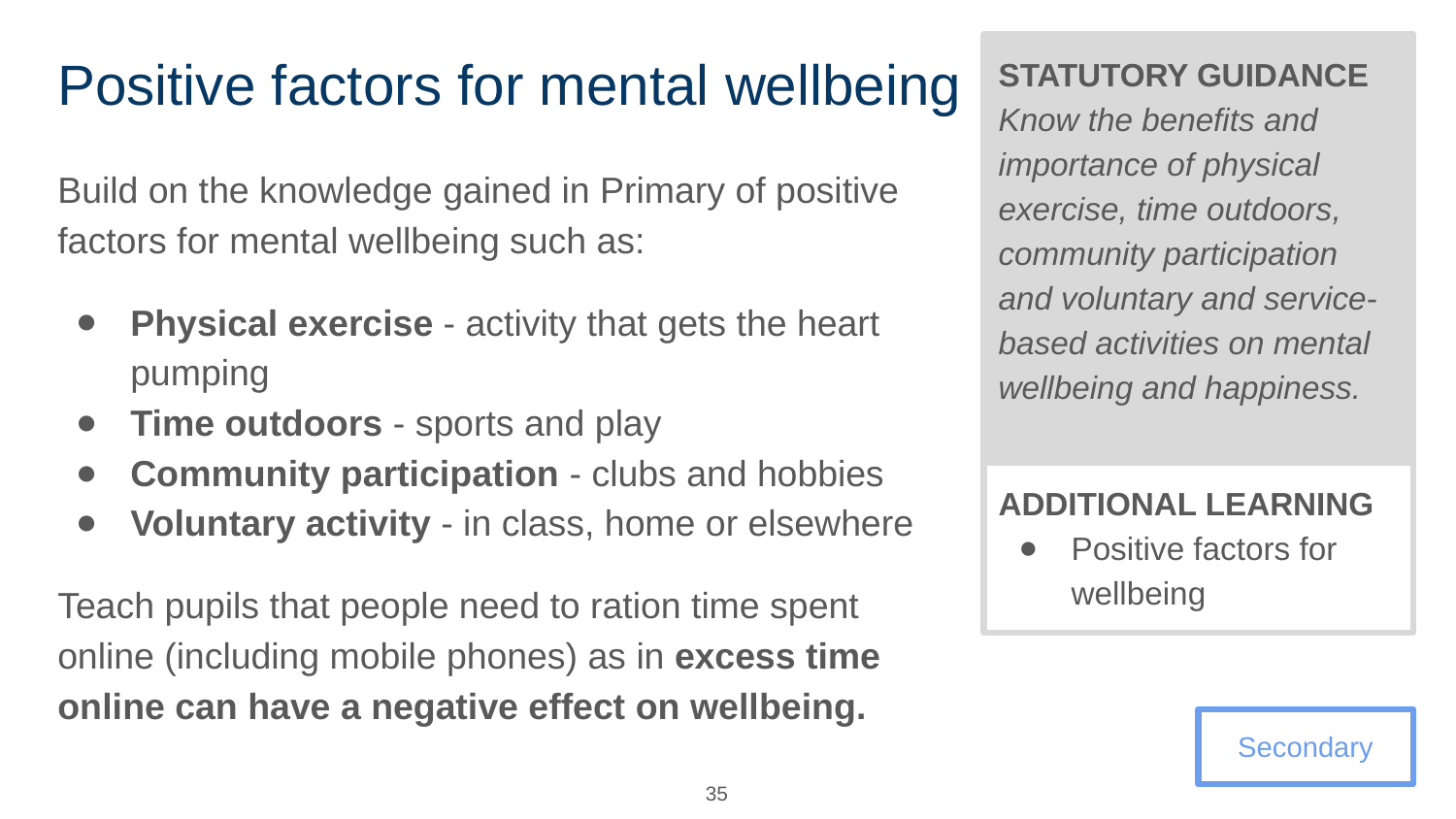

# Positive factors for mental wellbeing

STATUTORY GUIDANCE
Know the benefits and importance of physical exercise, time outdoors, community participation and voluntary and service-based activities on mental wellbeing and happiness.
Build on the knowledge gained in Primary of positive factors for mental wellbeing such as:
Physical exercise - activity that gets the heart pumping
Time outdoors - sports and play
Community participation - clubs and hobbies
Voluntary activity - in class, home or elsewhere
Teach pupils that people need to ration time spent online (including mobile phones) as in excess time online can have a negative effect on wellbeing.

ADDITIONAL LEARNING
Positive factors for wellbeing
Secondary
35